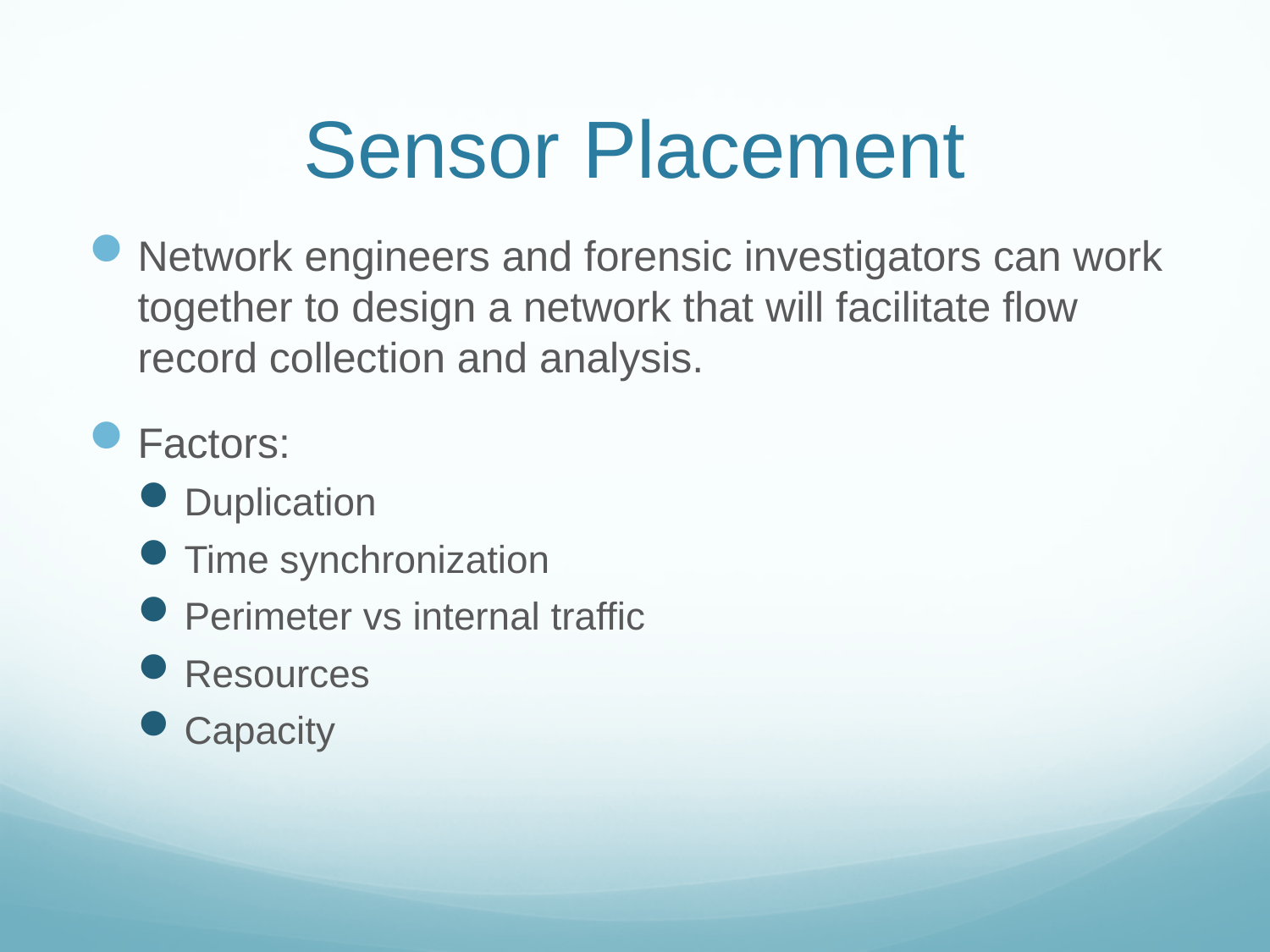

# Sensor Placement
Network engineers and forensic investigators can work together to design a network that will facilitate ﬂow record collection and analysis.
Factors:
Duplication
Time synchronization
Perimeter vs internal traffic
Resources
Capacity